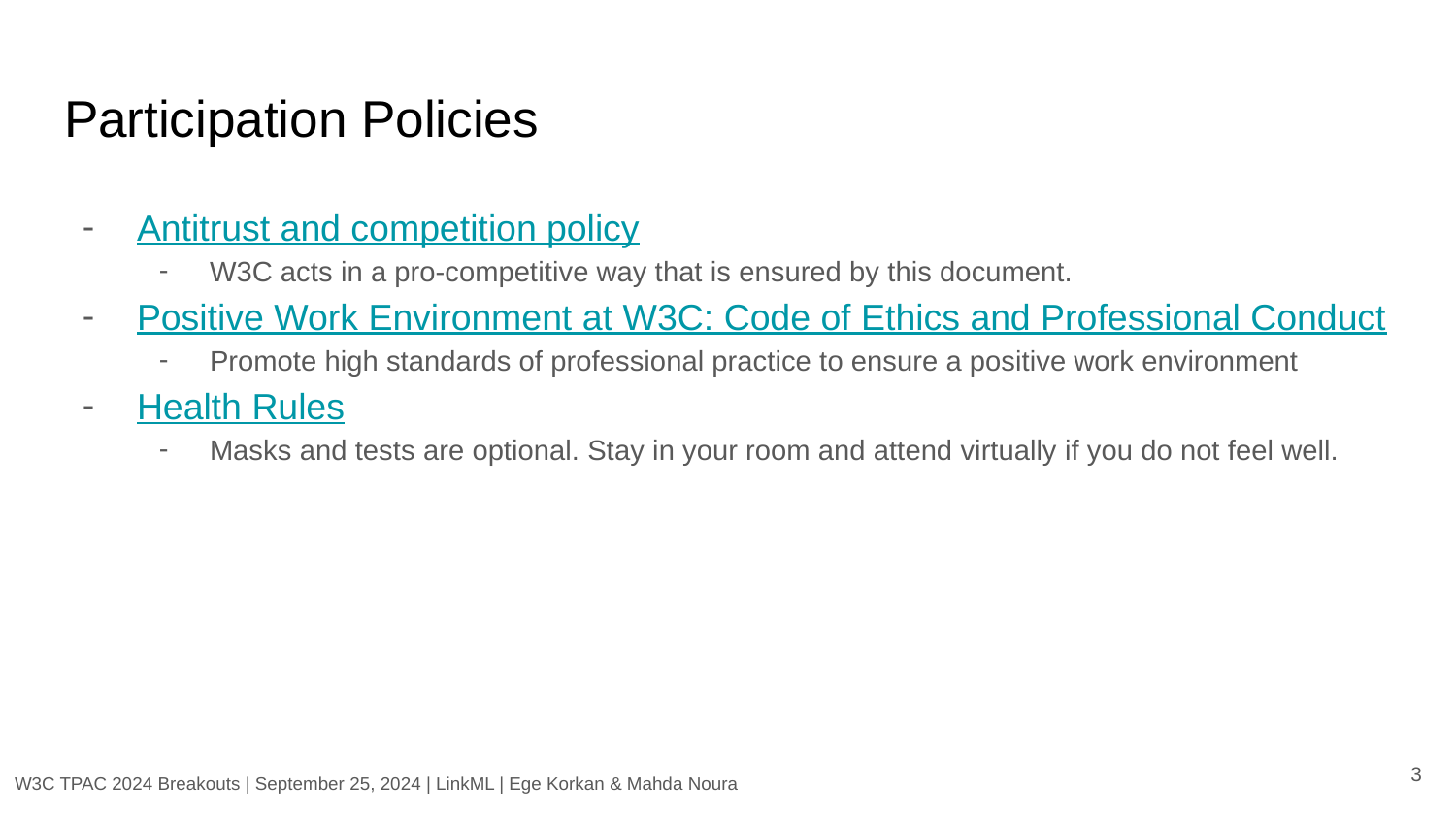

# Participation Policies
Antitrust and competition policy
W3C acts in a pro-competitive way that is ensured by this document.
Positive Work Environment at W3C: Code of Ethics and Professional Conduct
Promote high standards of professional practice to ensure a positive work environment
Health Rules
Masks and tests are optional. Stay in your room and attend virtually if you do not feel well.
3